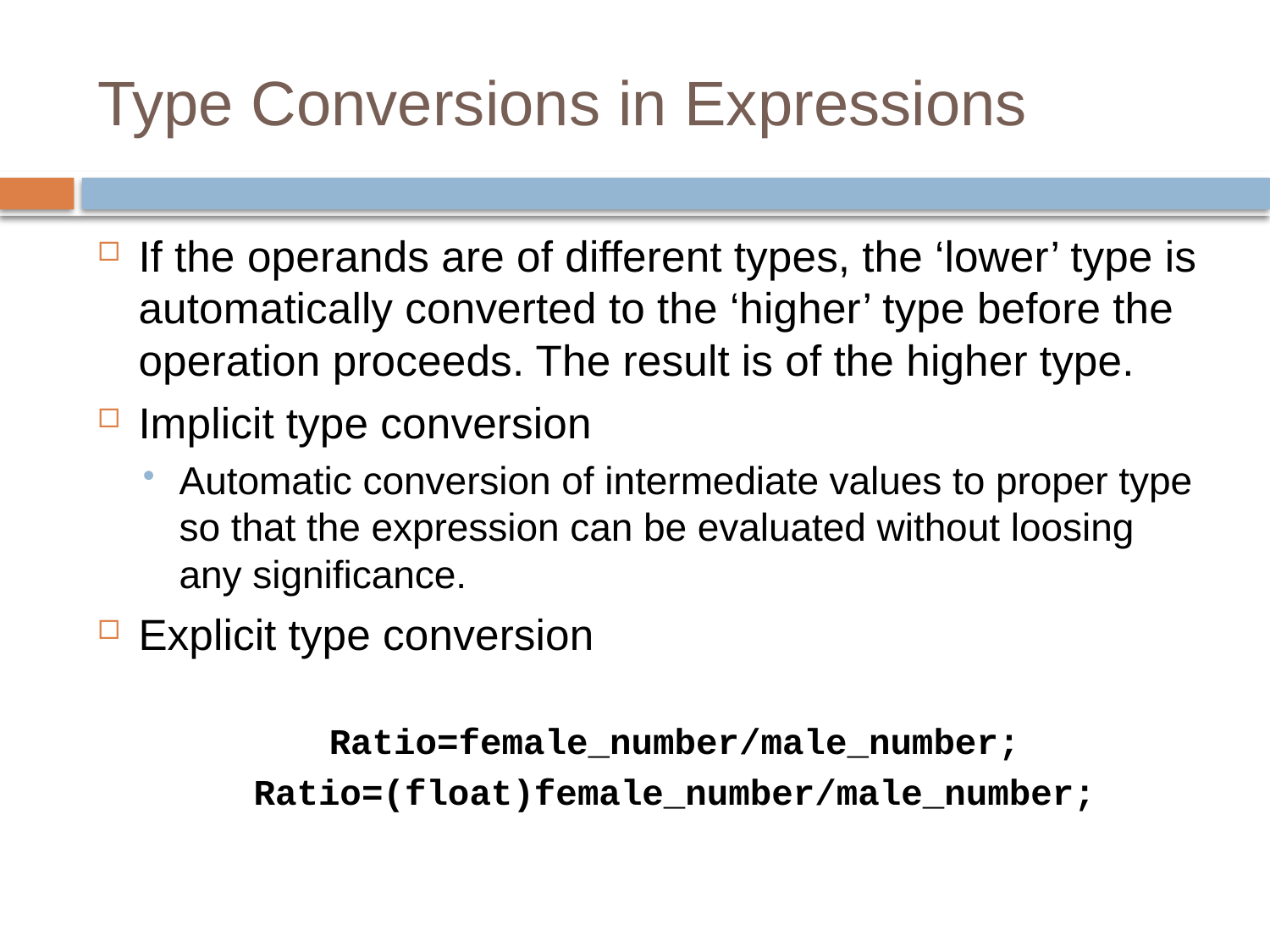

# Type Conversions in Expressions
If the operands are of different types, the ‘lower’ type is automatically converted to the ‘higher’ type before the operation proceeds. The result is of the higher type.
Implicit type conversion
Automatic conversion of intermediate values to proper type so that the expression can be evaluated without loosing any significance.
Explicit type conversion

Ratio=female_number/male_number;
Ratio=(float)female_number/male_number;